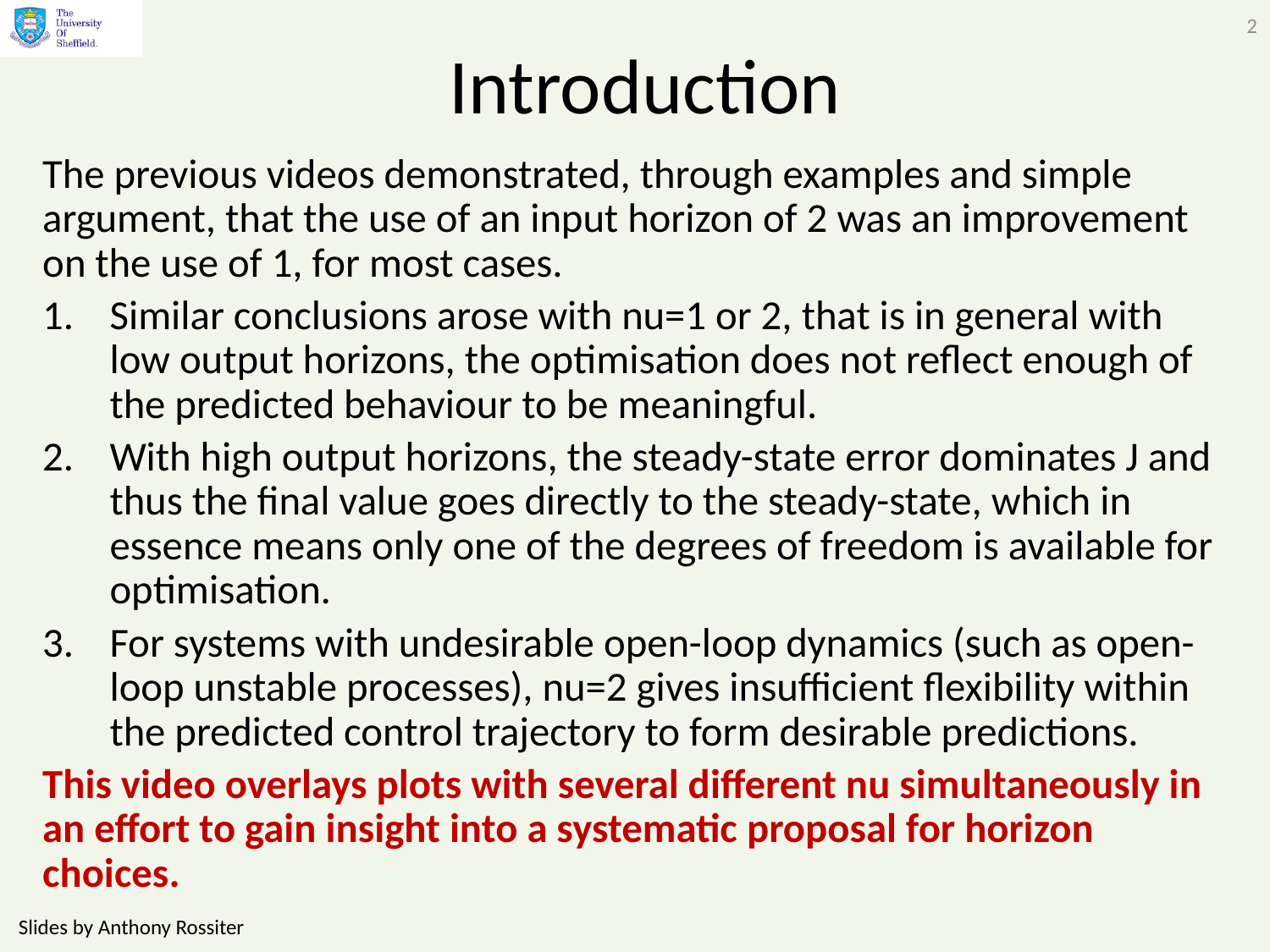

2
# Introduction
The previous videos demonstrated, through examples and simple argument, that the use of an input horizon of 2 was an improvement on the use of 1, for most cases.
Similar conclusions arose with nu=1 or 2, that is in general with low output horizons, the optimisation does not reflect enough of the predicted behaviour to be meaningful.
With high output horizons, the steady-state error dominates J and  thus the final value goes directly to the steady-state, which in essence means only one of the degrees of freedom is available for optimisation.
For systems with undesirable open-loop dynamics (such as open-loop unstable processes), nu=2 gives insufficient flexibility within the predicted control trajectory to form desirable predictions.
This video overlays plots with several different nu simultaneously in an effort to gain insight into a systematic proposal for horizon choices.
Slides by Anthony Rossiter